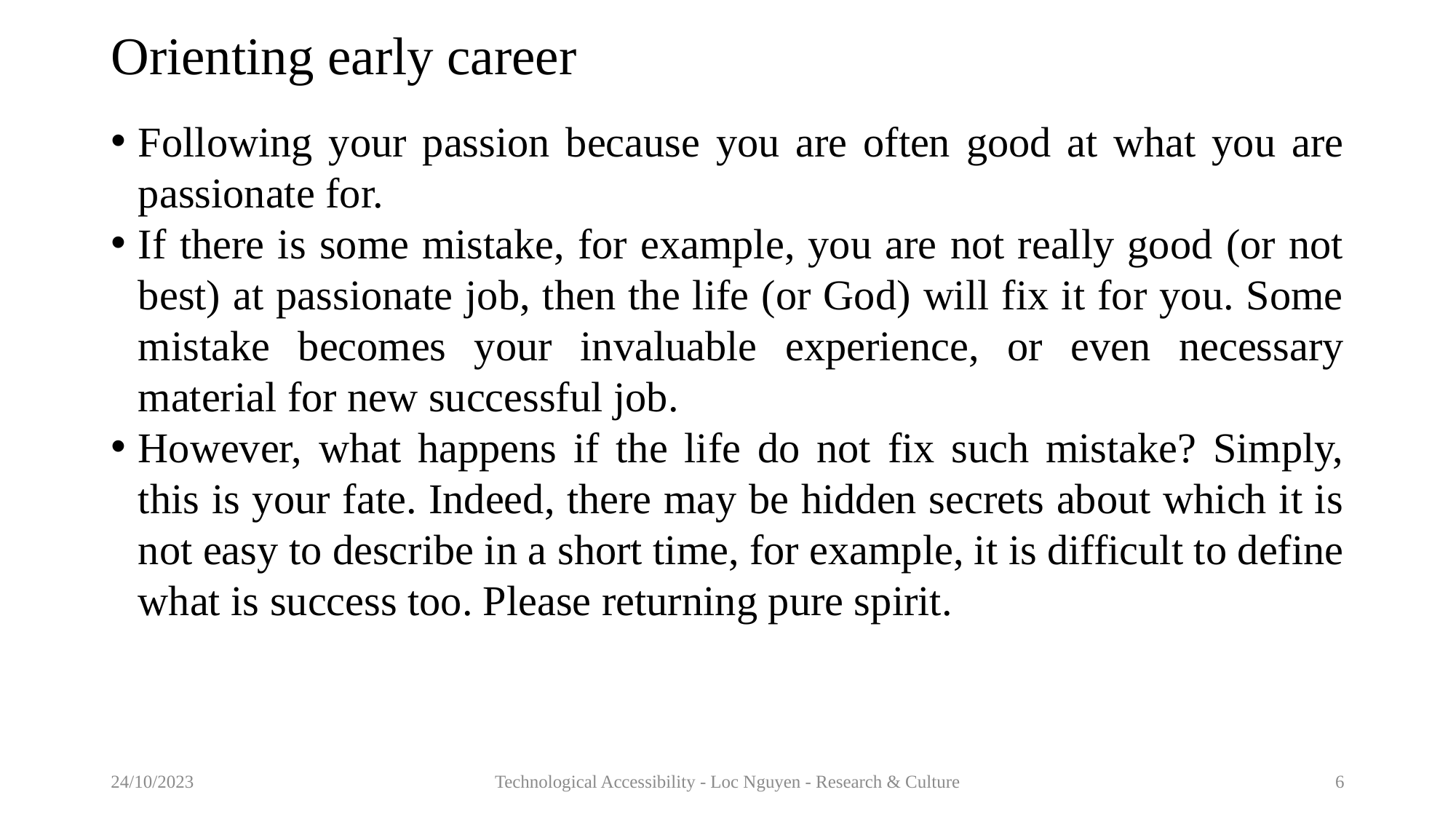

# Orienting early career
Following your passion because you are often good at what you are passionate for.
If there is some mistake, for example, you are not really good (or not best) at passionate job, then the life (or God) will fix it for you. Some mistake becomes your invaluable experience, or even necessary material for new successful job.
However, what happens if the life do not fix such mistake? Simply, this is your fate. Indeed, there may be hidden secrets about which it is not easy to describe in a short time, for example, it is difficult to define what is success too. Please returning pure spirit.
24/10/2023
Technological Accessibility - Loc Nguyen - Research & Culture
6